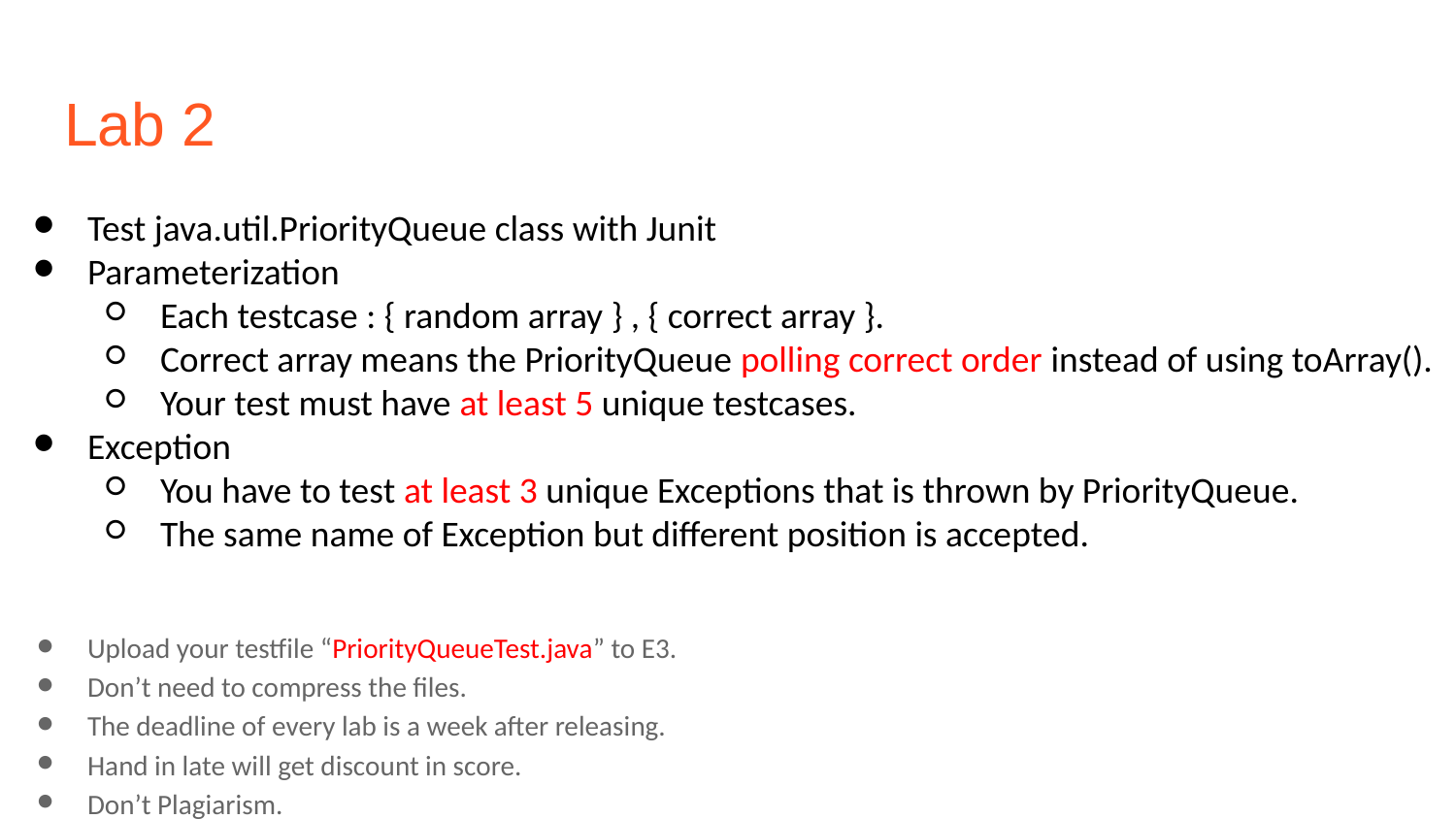

# Lab 2
Test java.util.PriorityQueue class with Junit
Parameterization
Each testcase : { random array } , { correct array }.
Correct array means the PriorityQueue polling correct order instead of using toArray().
Your test must have at least 5 unique testcases.
Exception
You have to test at least 3 unique Exceptions that is thrown by PriorityQueue.
The same name of Exception but different position is accepted.

Upload your testfile “PriorityQueueTest.java” to E3.
Don’t need to compress the files.
The deadline of every lab is a week after releasing.
Hand in late will get discount in score.
Don’t Plagiarism.